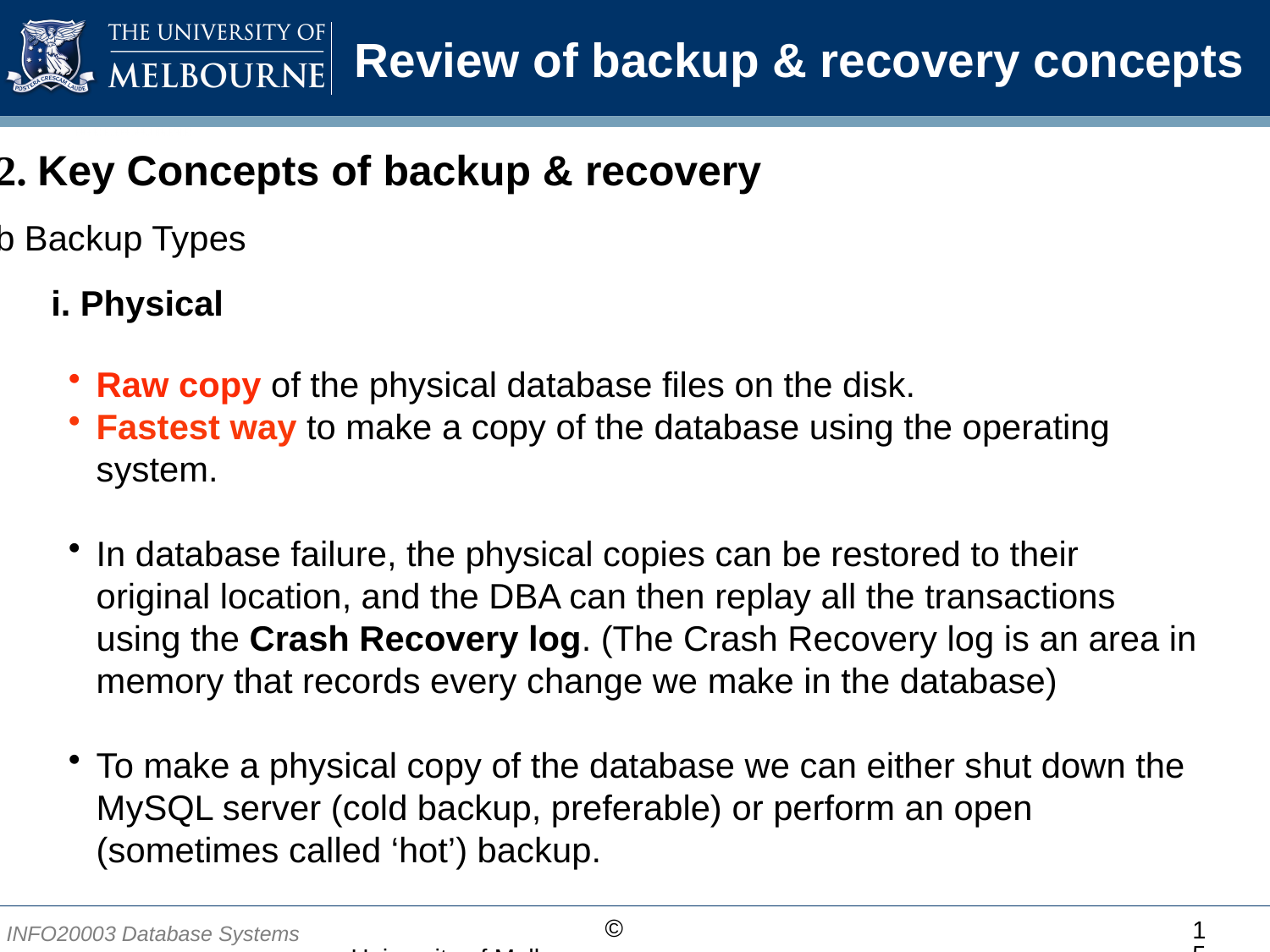

# Review of backup & recovery concepts
2. Key Concepts of backup & recovery
b Backup Types
i. Physical
Raw copy of the physical database files on the disk.
Fastest way to make a copy of the database using the operating system.

In database failure, the physical copies can be restored to their original location, and the DBA can then replay all the transactions using the Crash Recovery log. (The Crash Recovery log is an area in memory that records every change we make in the database)

To make a physical copy of the database we can either shut down the MySQL server (cold backup, preferable) or perform an open (sometimes called ‘hot’) backup.
15